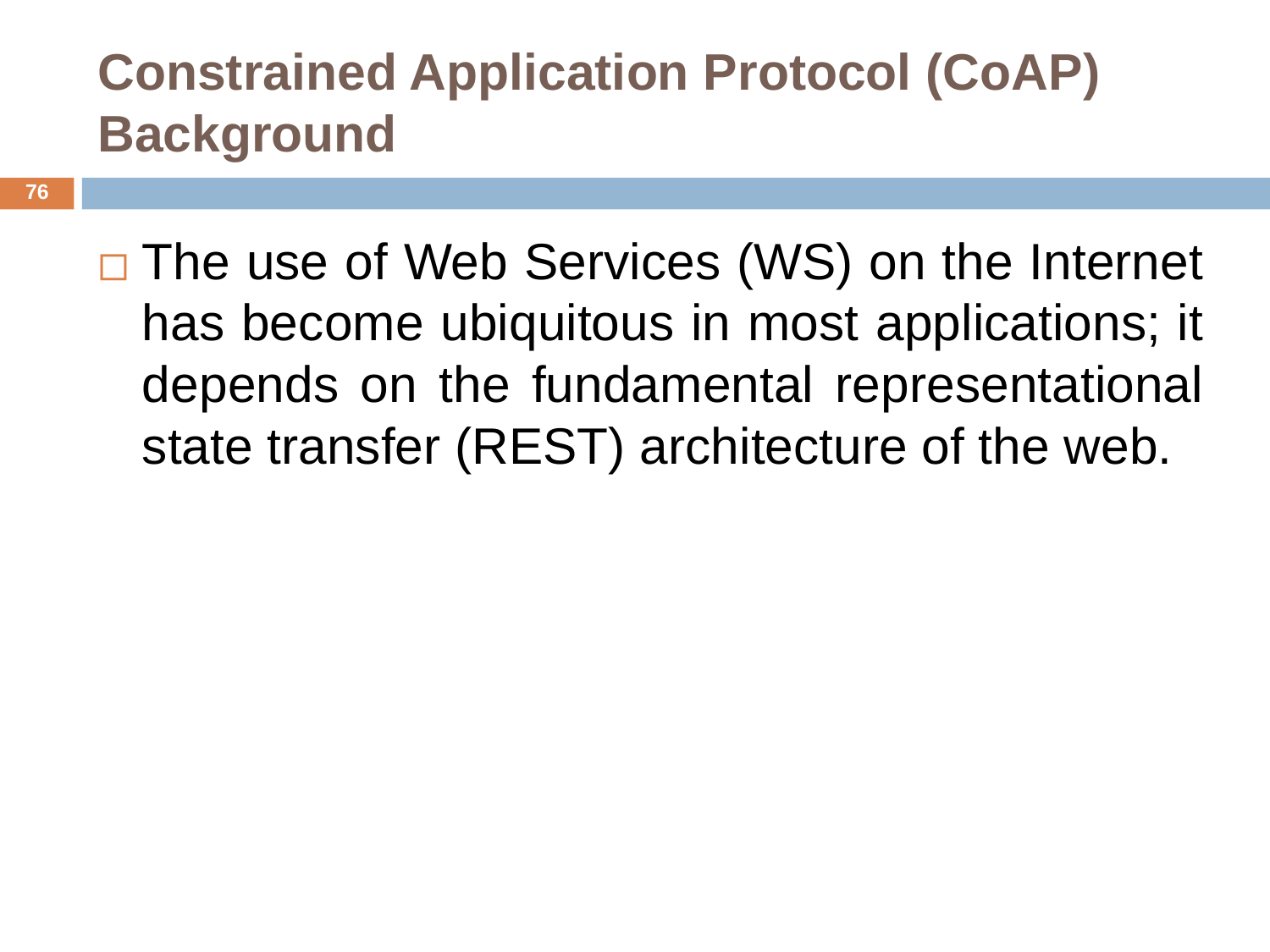

# Constrained Application Protocol (CoAP) Background
76
The use of Web Services (WS) on the Internet has become ubiquitous in most applications; it depends on the fundamental representational state transfer (REST) architecture of the web.